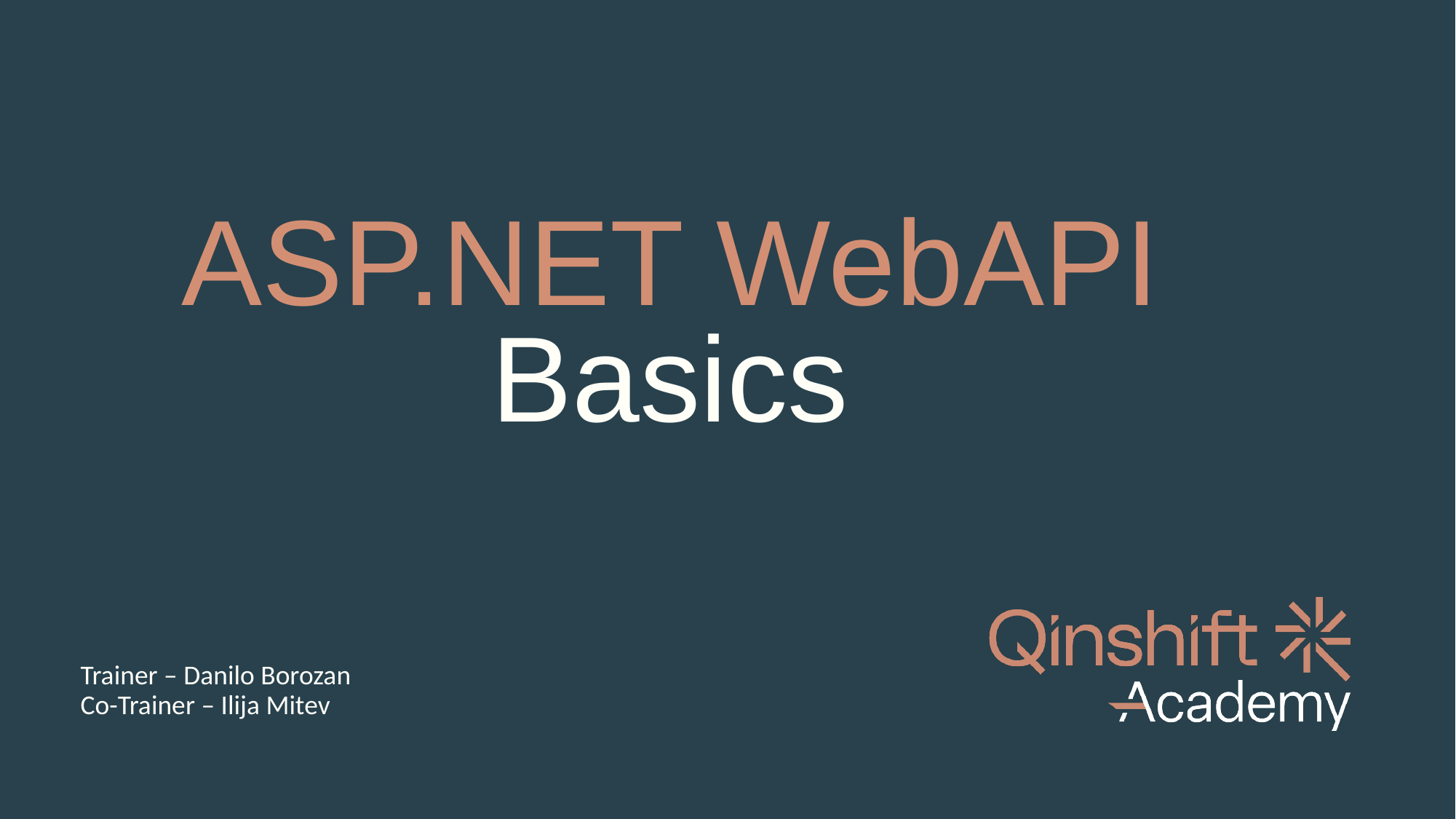

# ASP.NET WebAPI Basics
Trainer – Danilo Borozan
Co-Trainer – Ilija Mitev